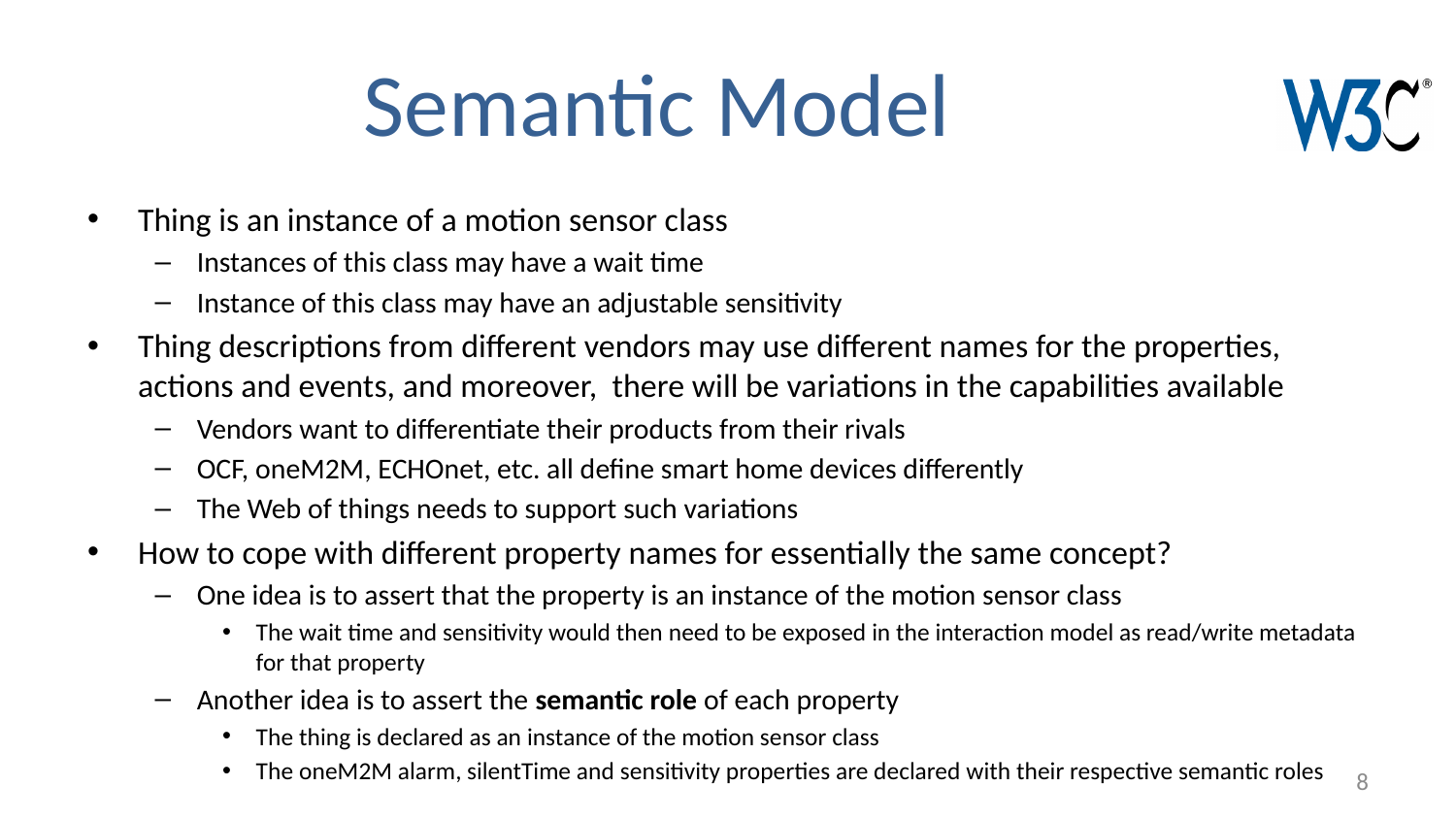

# Semantic Model
Thing is an instance of a motion sensor class
Instances of this class may have a wait time
Instance of this class may have an adjustable sensitivity
Thing descriptions from different vendors may use different names for the properties, actions and events, and moreover,  there will be variations in the capabilities available
Vendors want to differentiate their products from their rivals
OCF, oneM2M, ECHOnet, etc. all define smart home devices differently
The Web of things needs to support such variations
How to cope with different property names for essentially the same concept?
One idea is to assert that the property is an instance of the motion sensor class
The wait time and sensitivity would then need to be exposed in the interaction model as read/write metadata for that property
Another idea is to assert the semantic role of each property
The thing is declared as an instance of the motion sensor class
The oneM2M alarm, silentTime and sensitivity properties are declared with their respective semantic roles
8